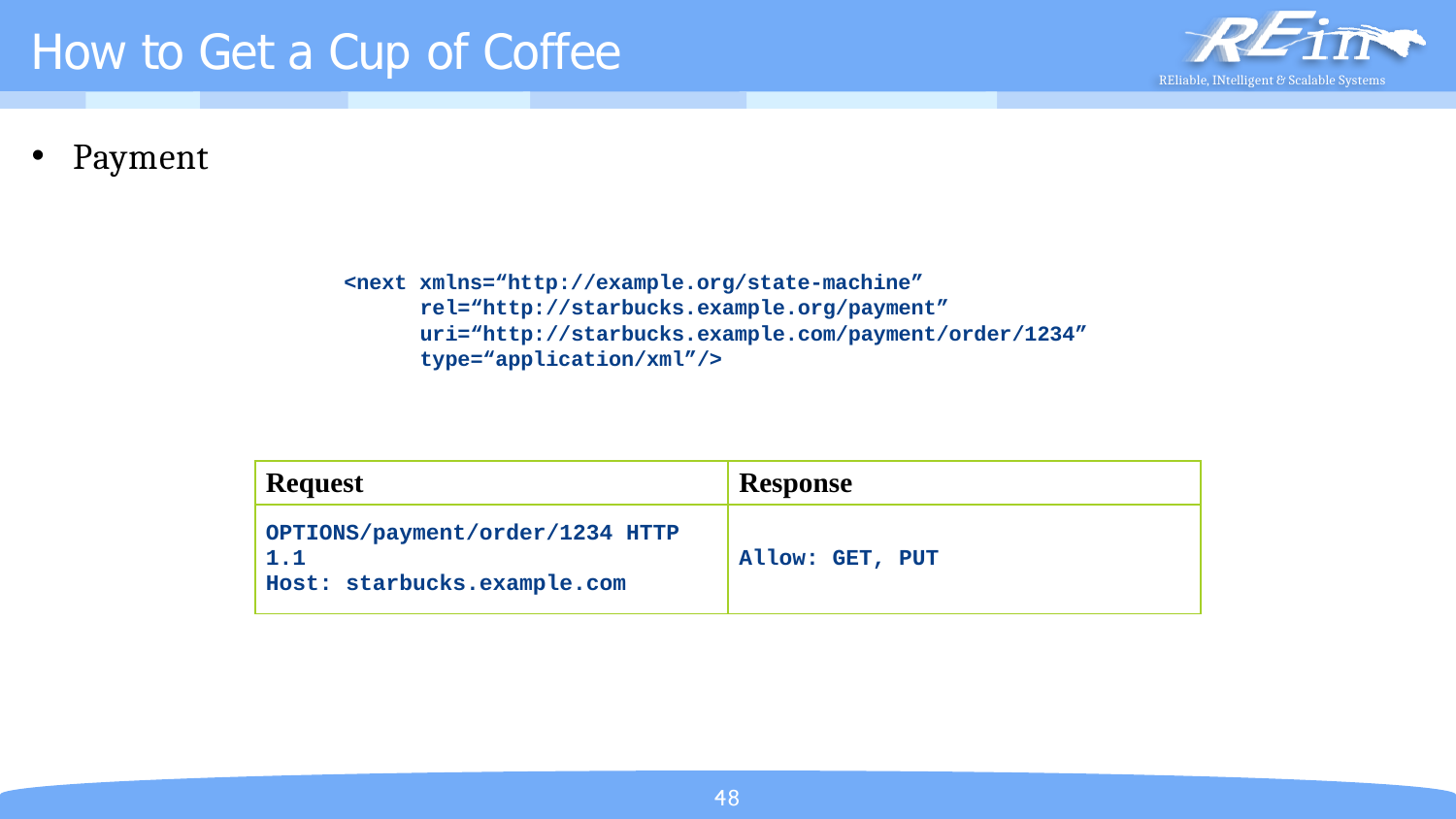

# How to Get a Cup of Coffee
Payment

  <next xmlns=“http://example.org/state-machine”
        rel=“http://starbucks.example.org/payment”
        uri=“http://starbucks.example.com/payment/order/1234”
        type=“application/xml”/>
| Request | Response |
| --- | --- |
| OPTIONS/payment/order/1234 HTTP 1.1 Host: starbucks.example.com | Allow: GET, PUT |
48